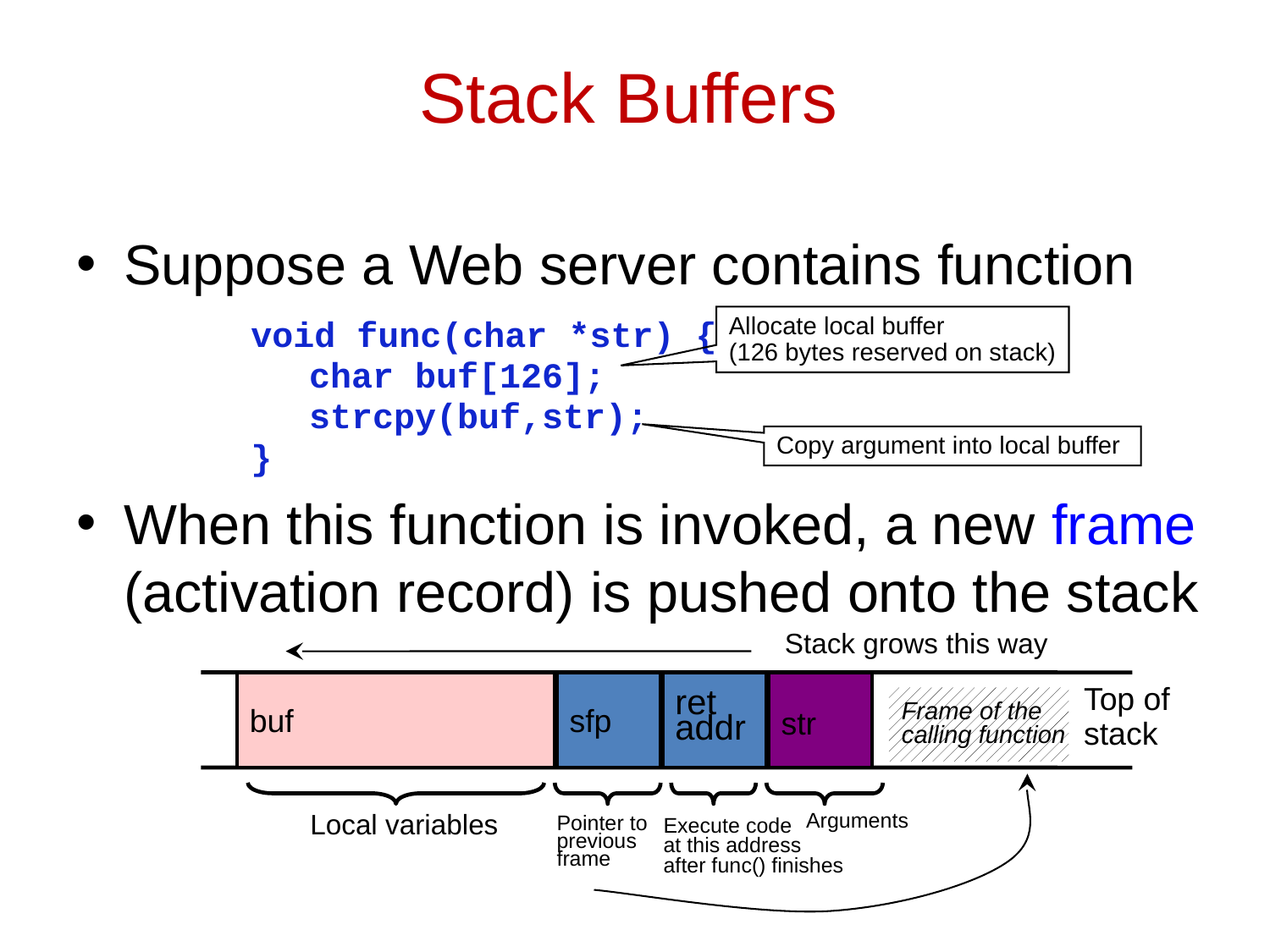

# Stack Buffers
Suppose a Web server contains function
		void func(char *str) {
           char buf[126];
           strcpy(buf,str);
     	}
When this function is invoked, a new frame (activation record) is pushed onto the stack
Allocate local buffer
(126 bytes reserved on stack)
Copy argument into local buffer
Stack grows this way

buf
sfp
ret
addr
str
Top of
stack
Frame of the
calling function

Local variables
Arguments
Pointer to
previous
frame
Execute code
at this address
after func() finishes